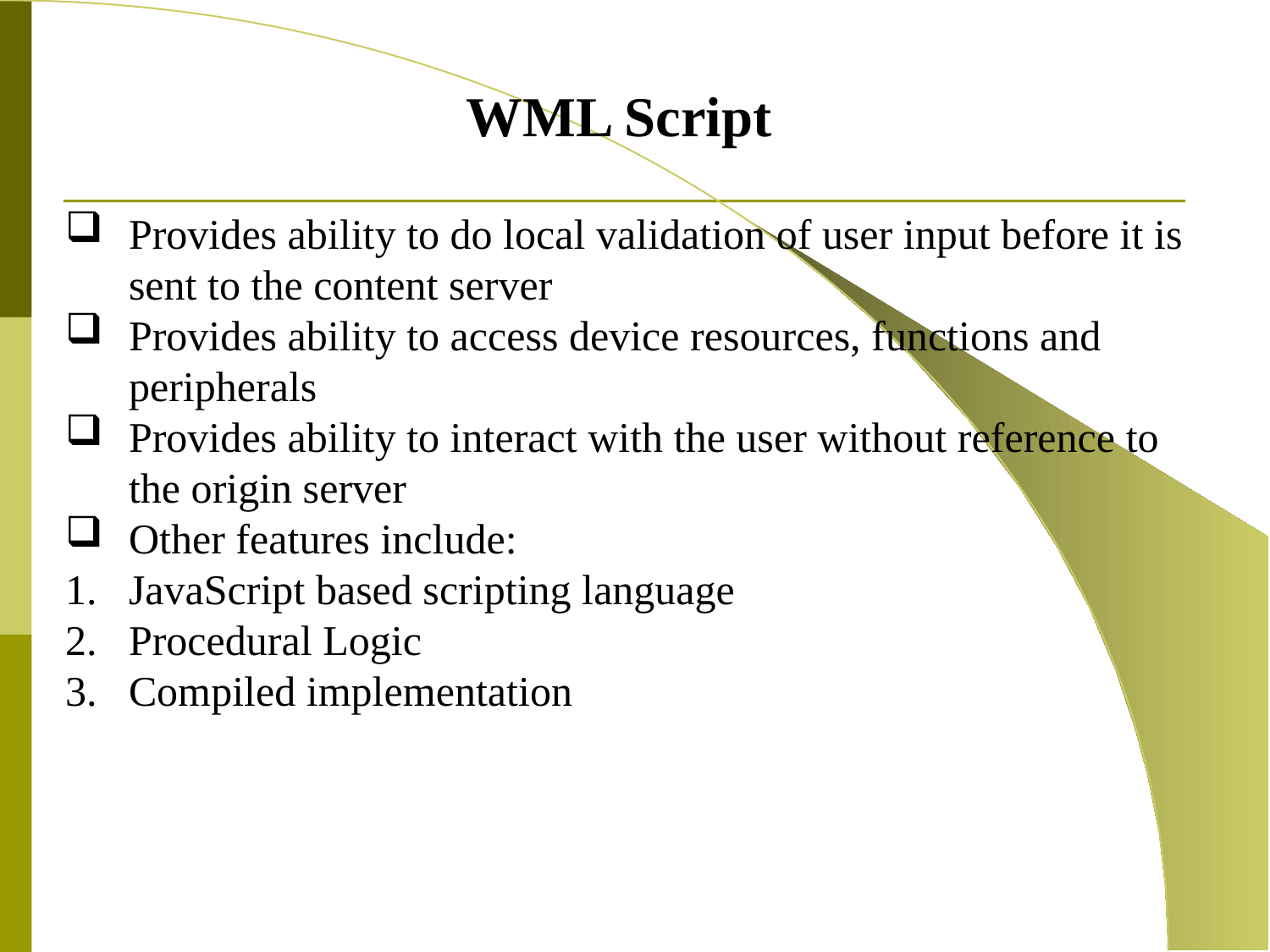

WML Script
Provides ability to do local validation of user input before it is sent to the content server
Provides ability to access device resources, functions and peripherals
Provides ability to interact with the user without reference to the origin server
Other features include:
JavaScript based scripting language
Procedural Logic
Compiled implementation